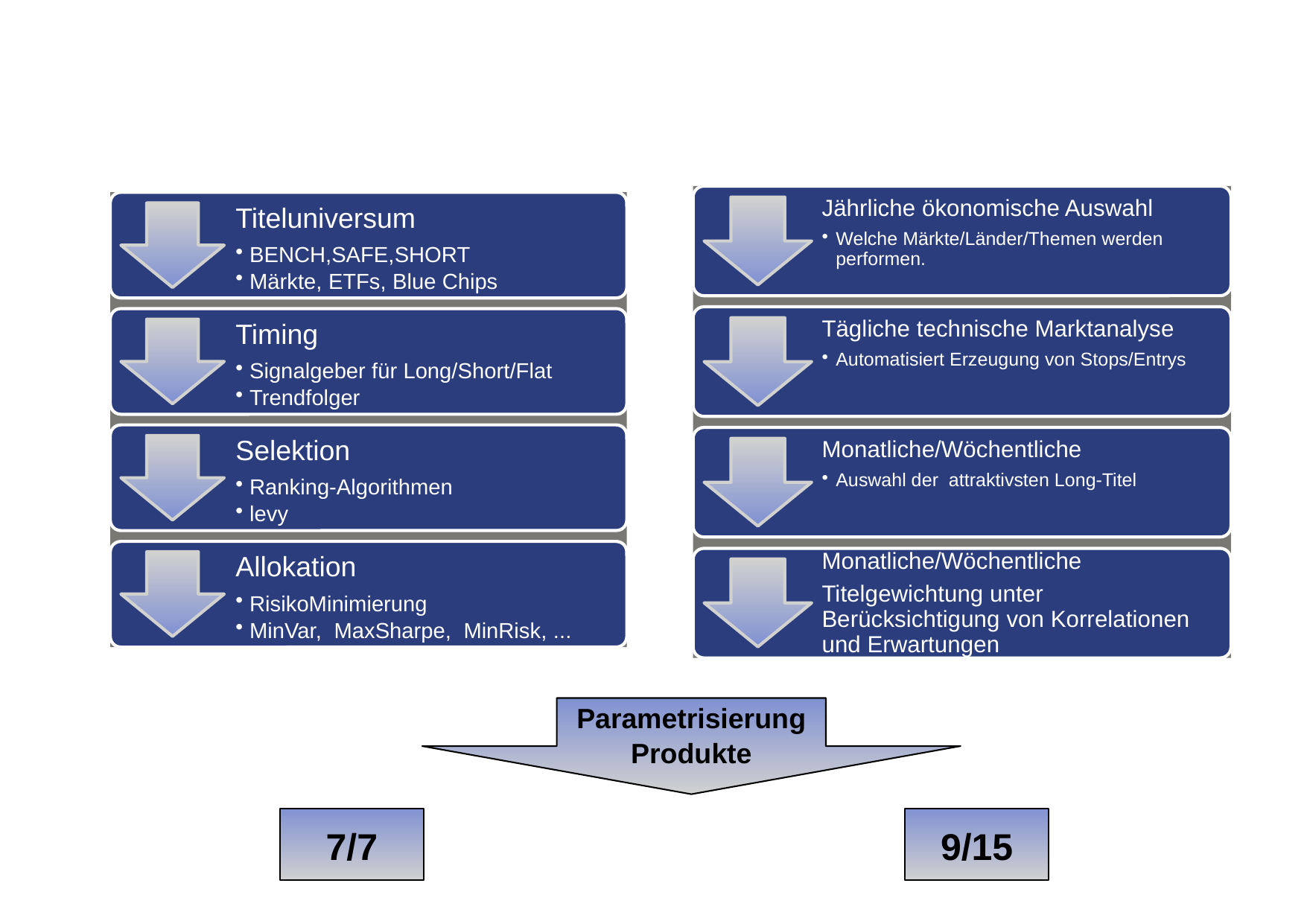

Jährliche ökonomische Auswahl
Welche Märkte/Länder/Themen werden performen.
Tägliche technische Marktanalyse
Automatisiert Erzeugung von Stops/Entrys
Monatliche/Wöchentliche
Auswahl der  attraktivsten Long-Titel
Monatliche/Wöchentliche
Titelgewichtung unter Berücksichtigung von Korrelationen und Erwartungen
Titeluniversum
BENCH,SAFE,SHORT
Märkte, ETFs, Blue Chips
Timing
Signalgeber für Long/Short/Flat
Trendfolger
Selektion
Ranking-Algorithmen
levy
Allokation
RisikoMinimierung
MinVar,  MaxSharpe,  MinRisk, ...
Parametrisierung
Produkte
7/7
9/15